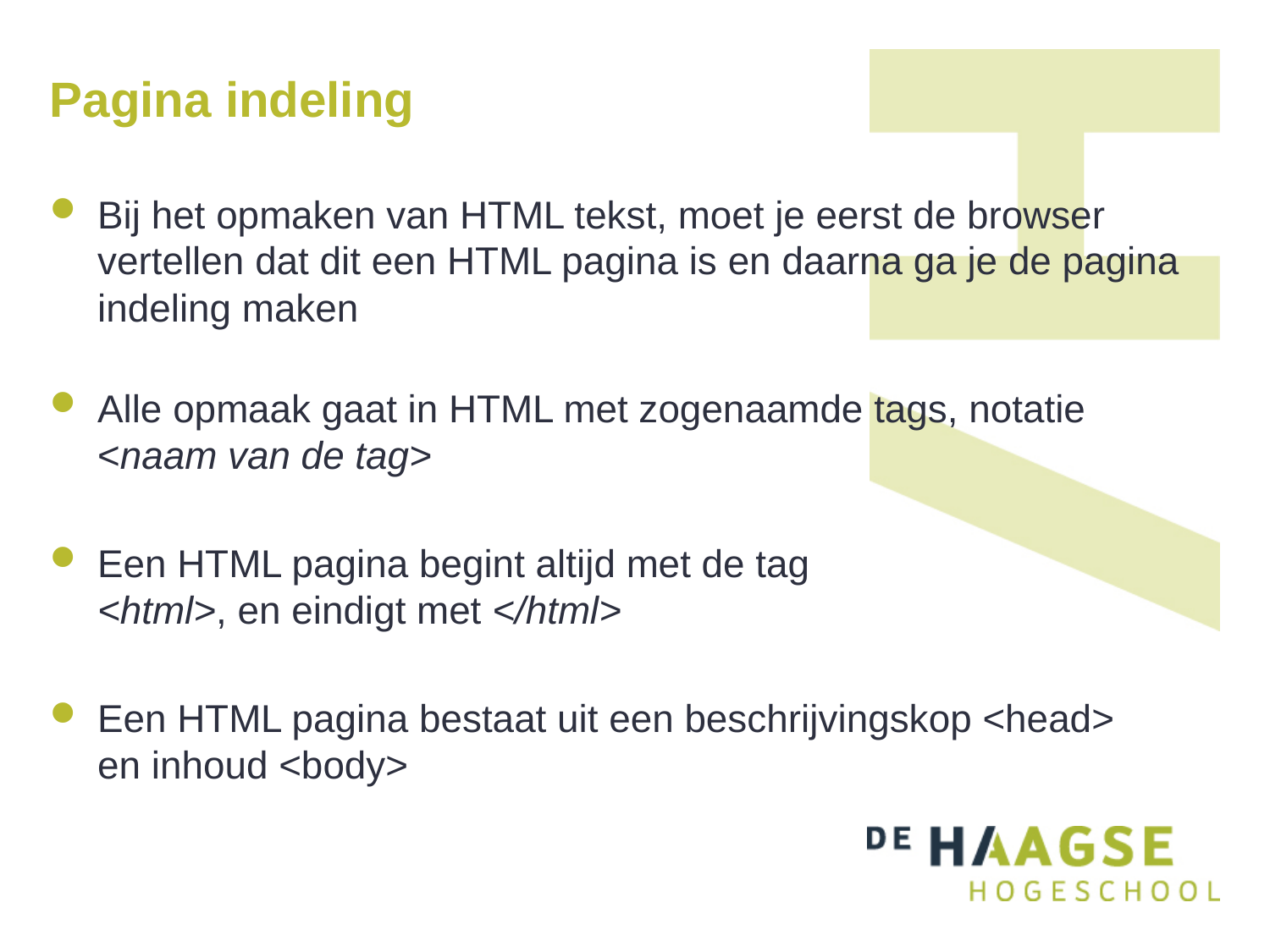

# Pagina indeling
Bij het opmaken van HTML tekst, moet je eerst de browser vertellen dat dit een HTML pagina is en daarna ga je de pagina indeling maken
Alle opmaak gaat in HTML met zogenaamde tags, notatie  <naam van de tag>

Een HTML pagina begint altijd met de tag
<html>, en eindigt met </html>

Een HTML pagina bestaat uit een beschrijvingskop <head>
en inhoud <body>